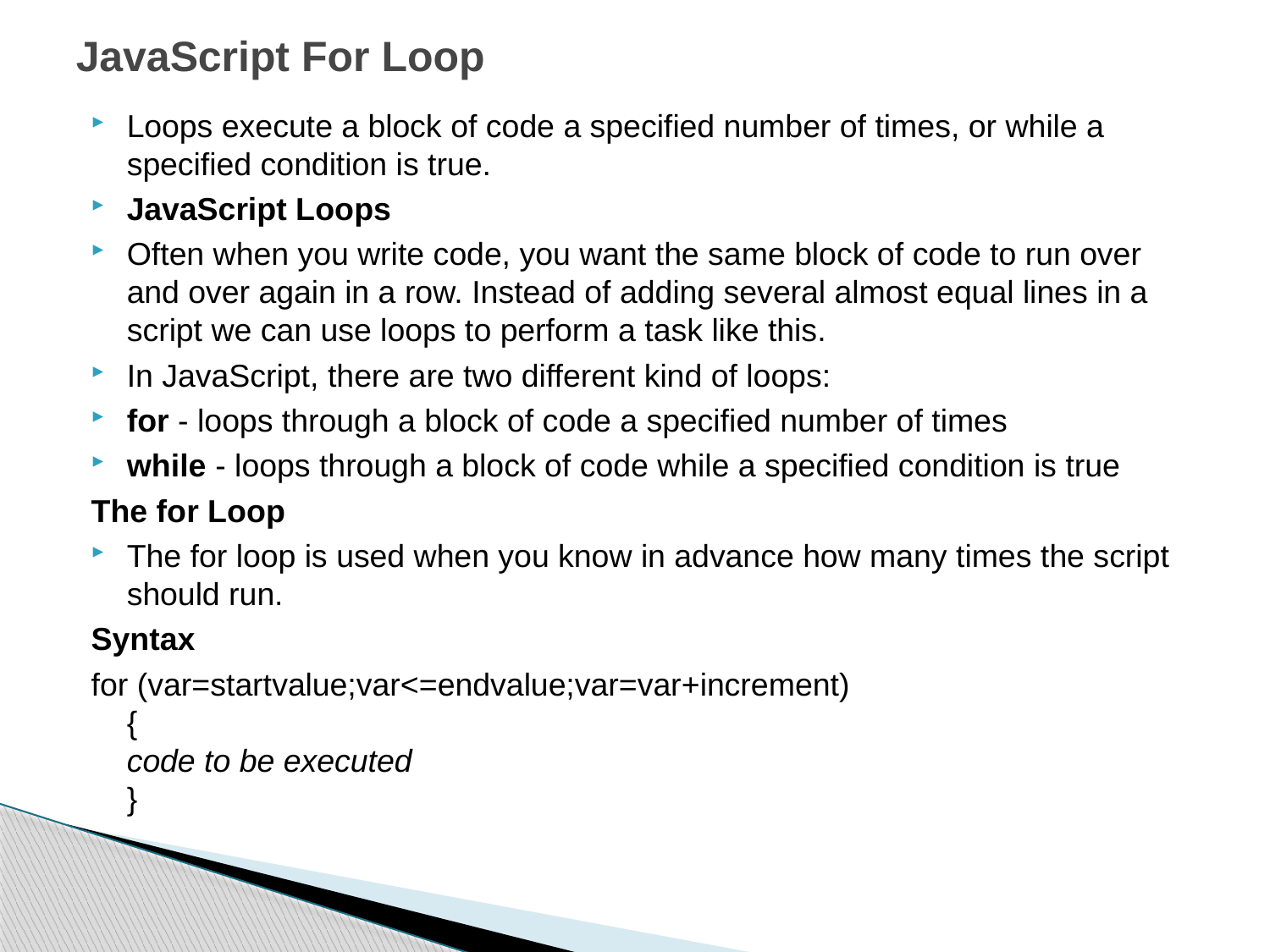

# JavaScript For Loop
Loops execute a block of code a specified number of times, or while a specified condition is true.
JavaScript Loops
Often when you write code, you want the same block of code to run over and over again in a row. Instead of adding several almost equal lines in a script we can use loops to perform a task like this.
In JavaScript, there are two different kind of loops:
for - loops through a block of code a specified number of times
while - loops through a block of code while a specified condition is true
The for Loop
The for loop is used when you know in advance how many times the script should run.
Syntax
for (var=startvalue;var<=endvalue;var=var+increment)
{
code to be executed
}